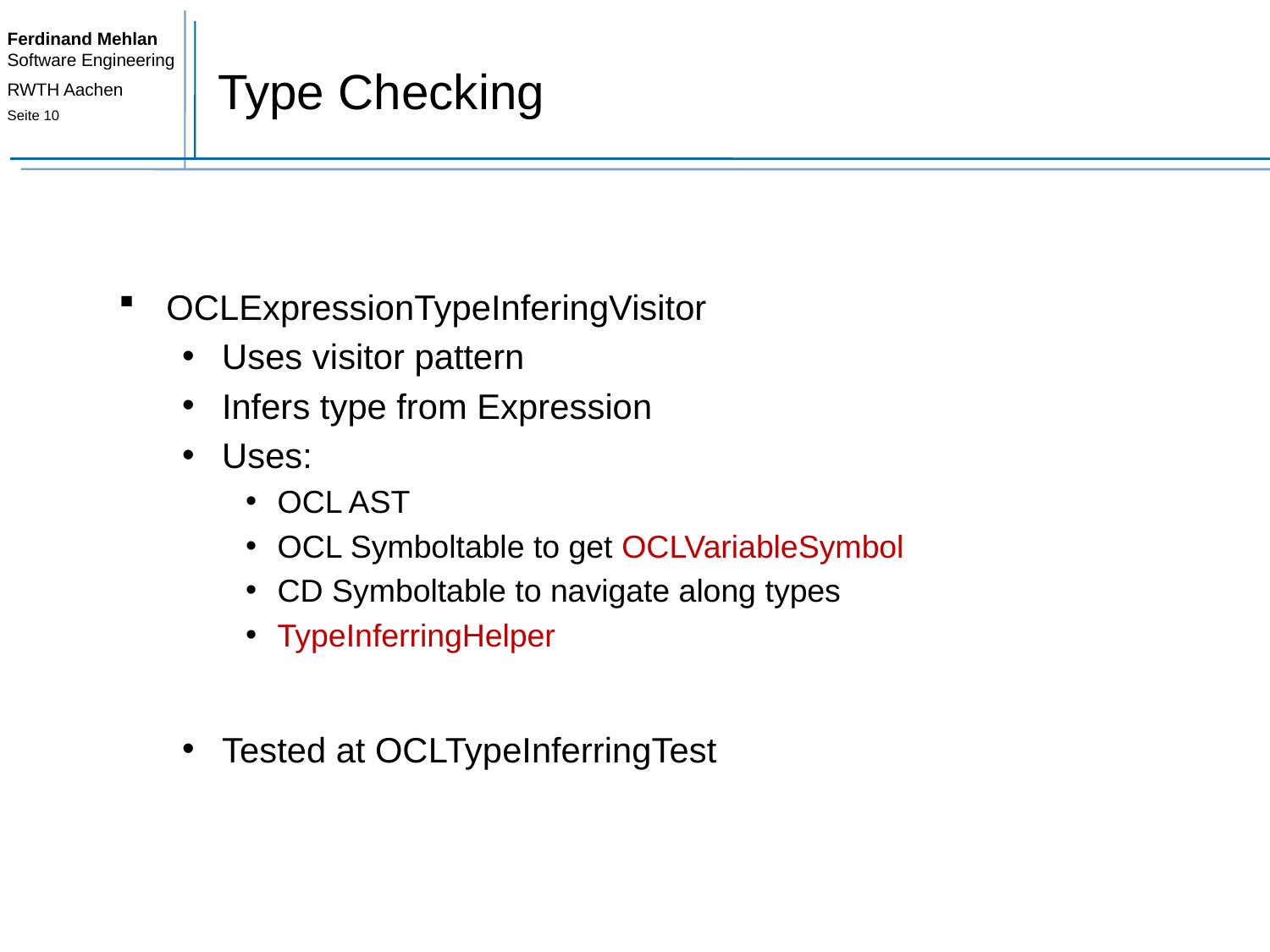

# Type Checking

OCLExpressionTypeInferingVisitor
Uses visitor pattern
Infers type from Expression
Uses:
OCL AST
OCL Symboltable to get OCLVariableSymbol
CD Symboltable to navigate along types
TypeInferringHelper

Tested at OCLTypeInferringTest